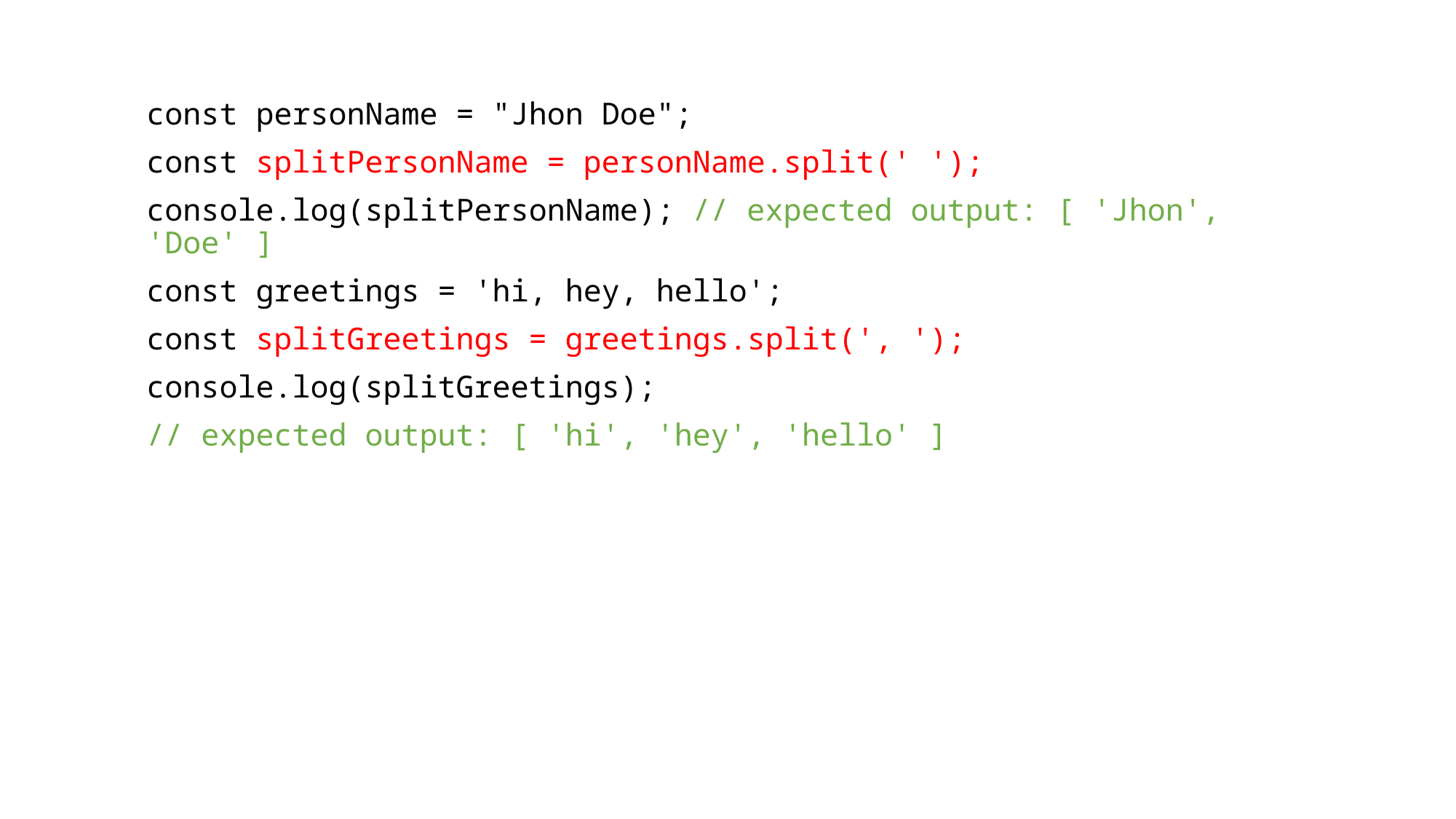

const personName = "Jhon Doe";
const splitPersonName = personName.split(' ');
console.log(splitPersonName); // expected output: [ 'Jhon', 'Doe' ]
const greetings = 'hi, hey, hello';
const splitGreetings = greetings.split(', ');
console.log(splitGreetings);
// expected output: [ 'hi', 'hey', 'hello' ]